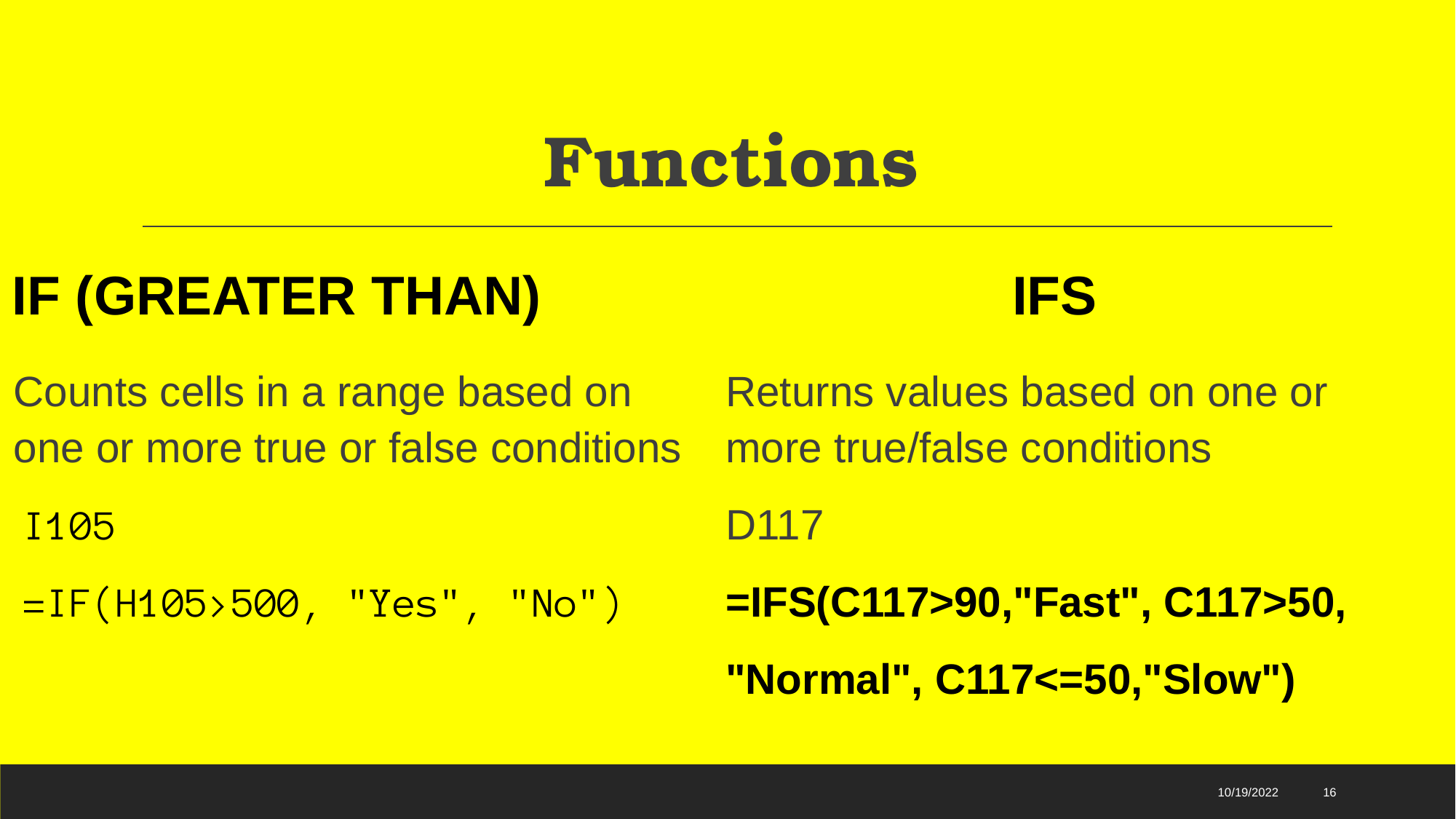

# Functions
IF (GREATER THAN)
IFS
Counts cells in a range based on one or more true or false conditions
I105
=IF(H105>500, "Yes", "No")
Returns values based on one or more true/false conditions
D117
=IFS(C117>90,"Fast", C117>50,
"Normal", C117<=50,"Slow")
10/19/2022
16